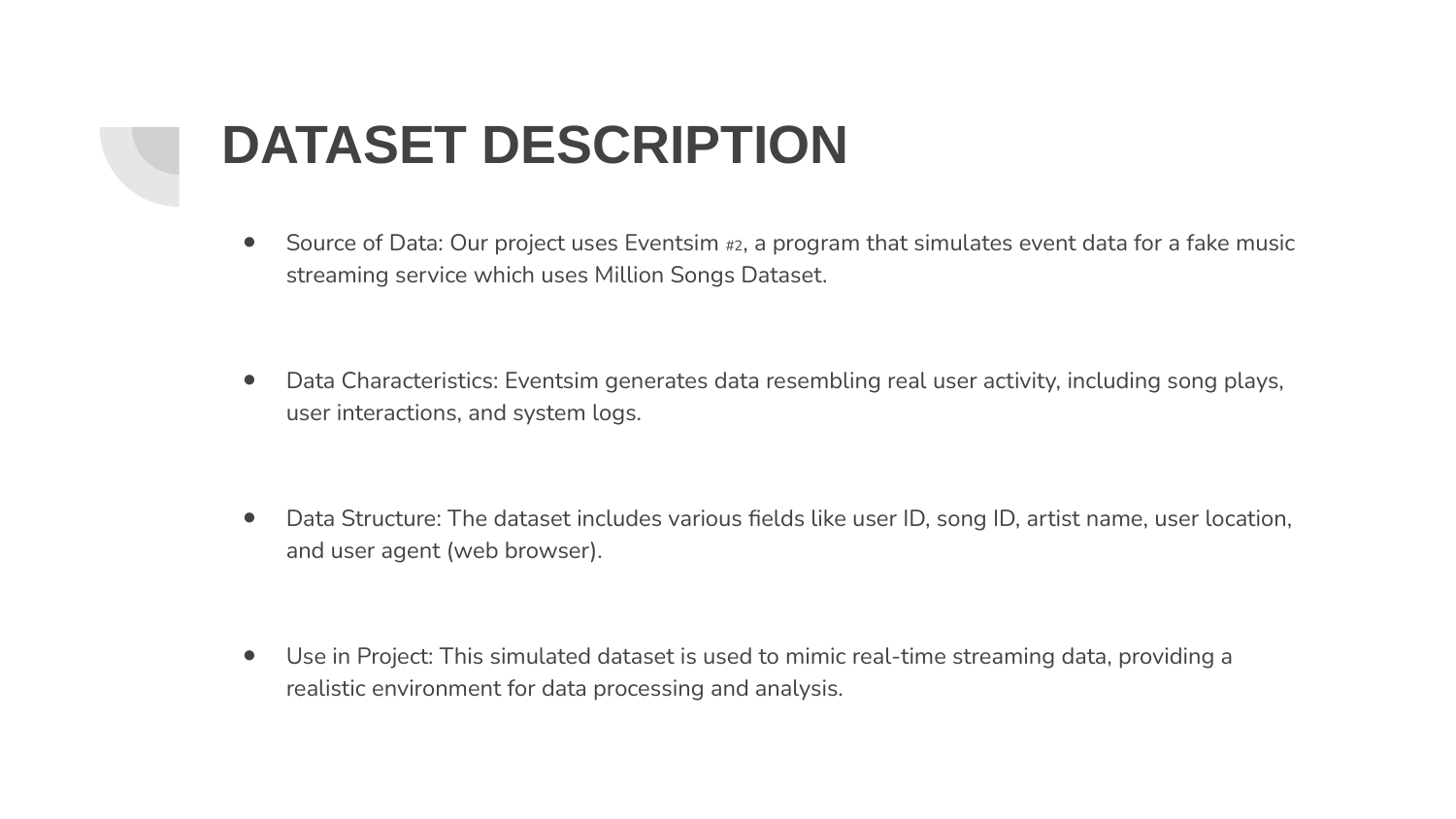

# DATASET DESCRIPTION
Source of Data: Our project uses Eventsim #2, a program that simulates event data for a fake music streaming service which uses Million Songs Dataset.

Data Characteristics: Eventsim generates data resembling real user activity, including song plays, user interactions, and system logs.

Data Structure: The dataset includes various fields like user ID, song ID, artist name, user location, and user agent (web browser).

Use in Project: This simulated dataset is used to mimic real-time streaming data, providing a realistic environment for data processing and analysis.